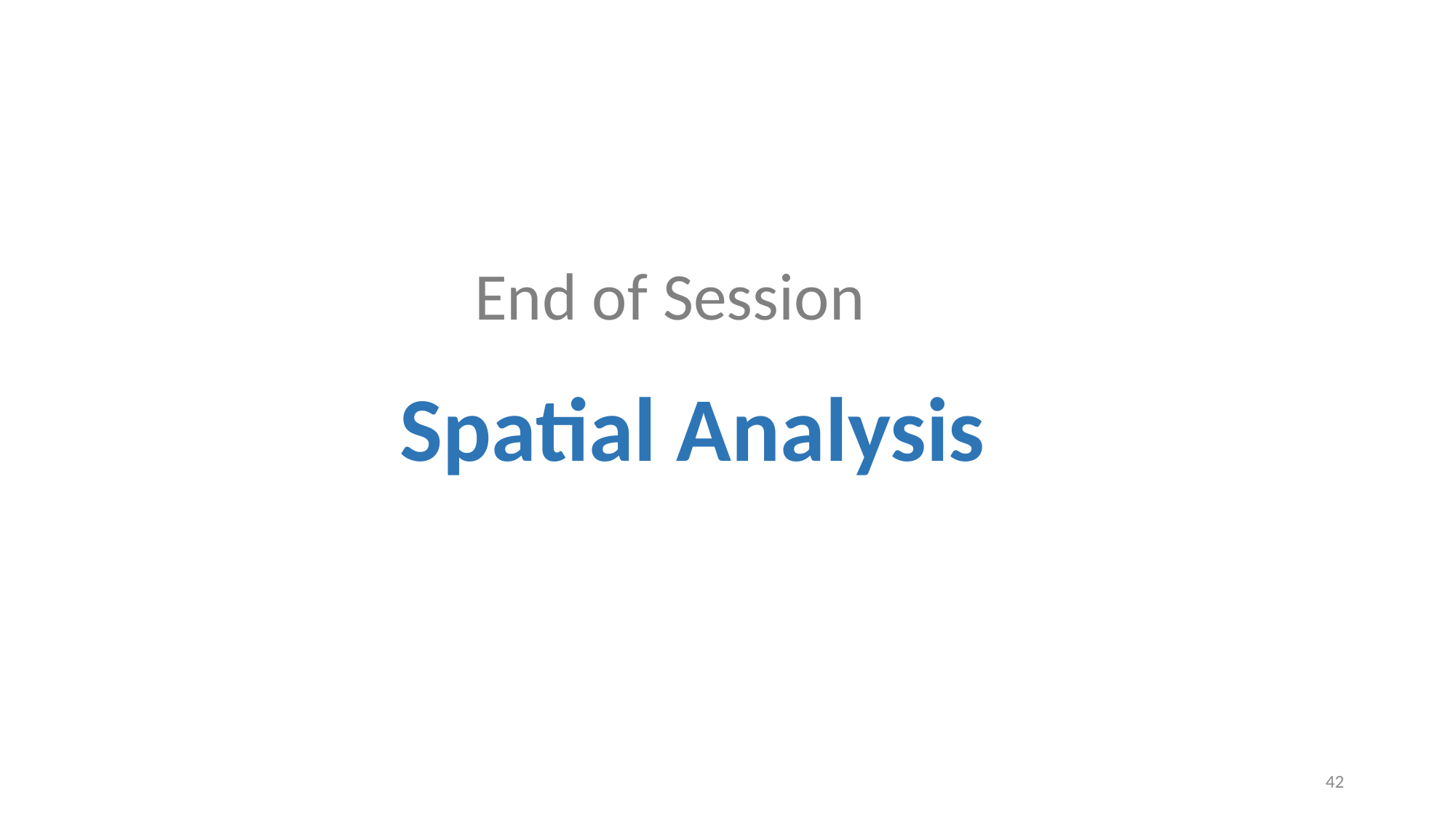

# End of Session
Spatial Analysis
42